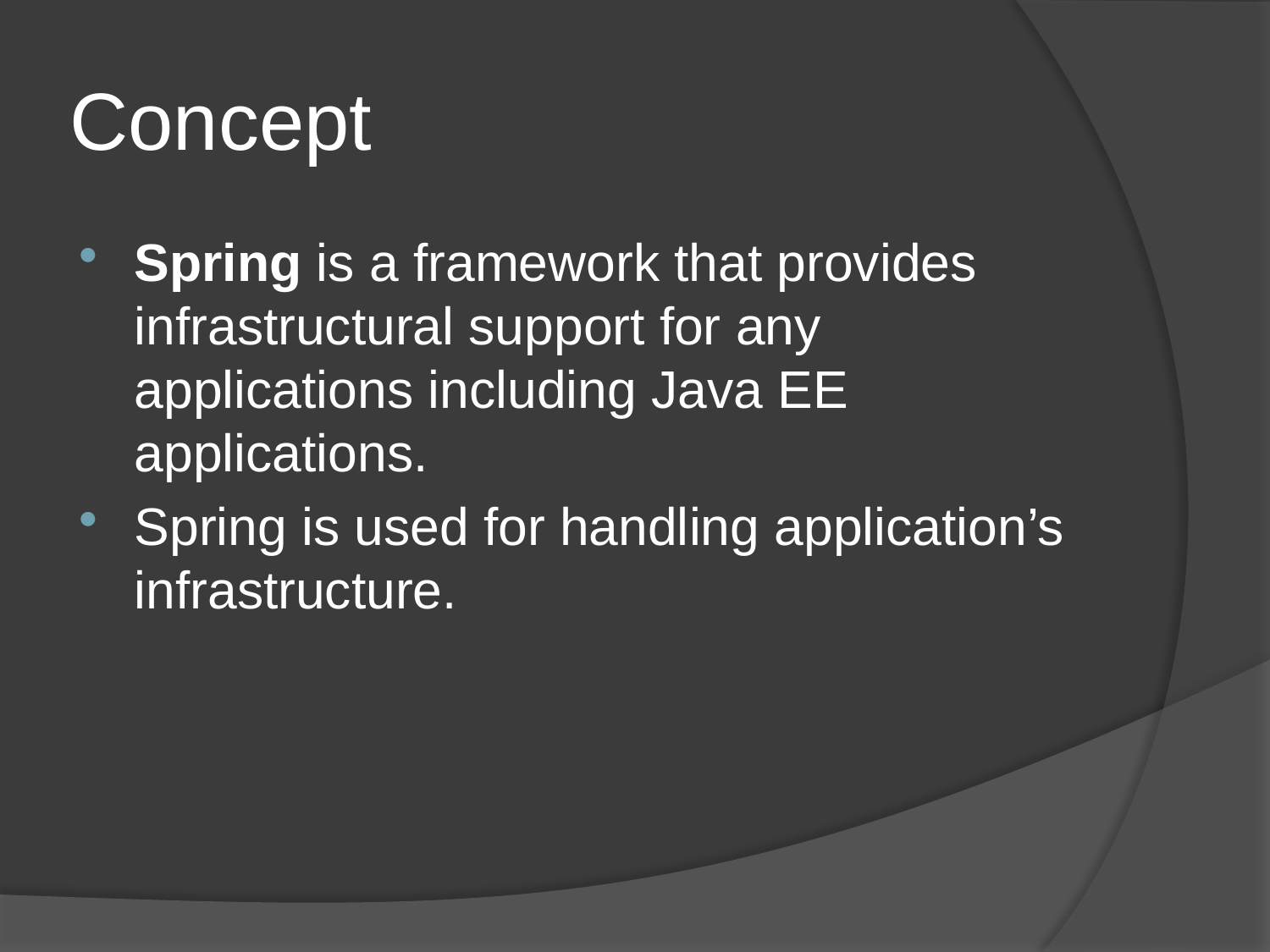

# Concept
Spring is a framework that provides infrastructural support for any applications including Java EE applications.
Spring is used for handling application’s infrastructure.